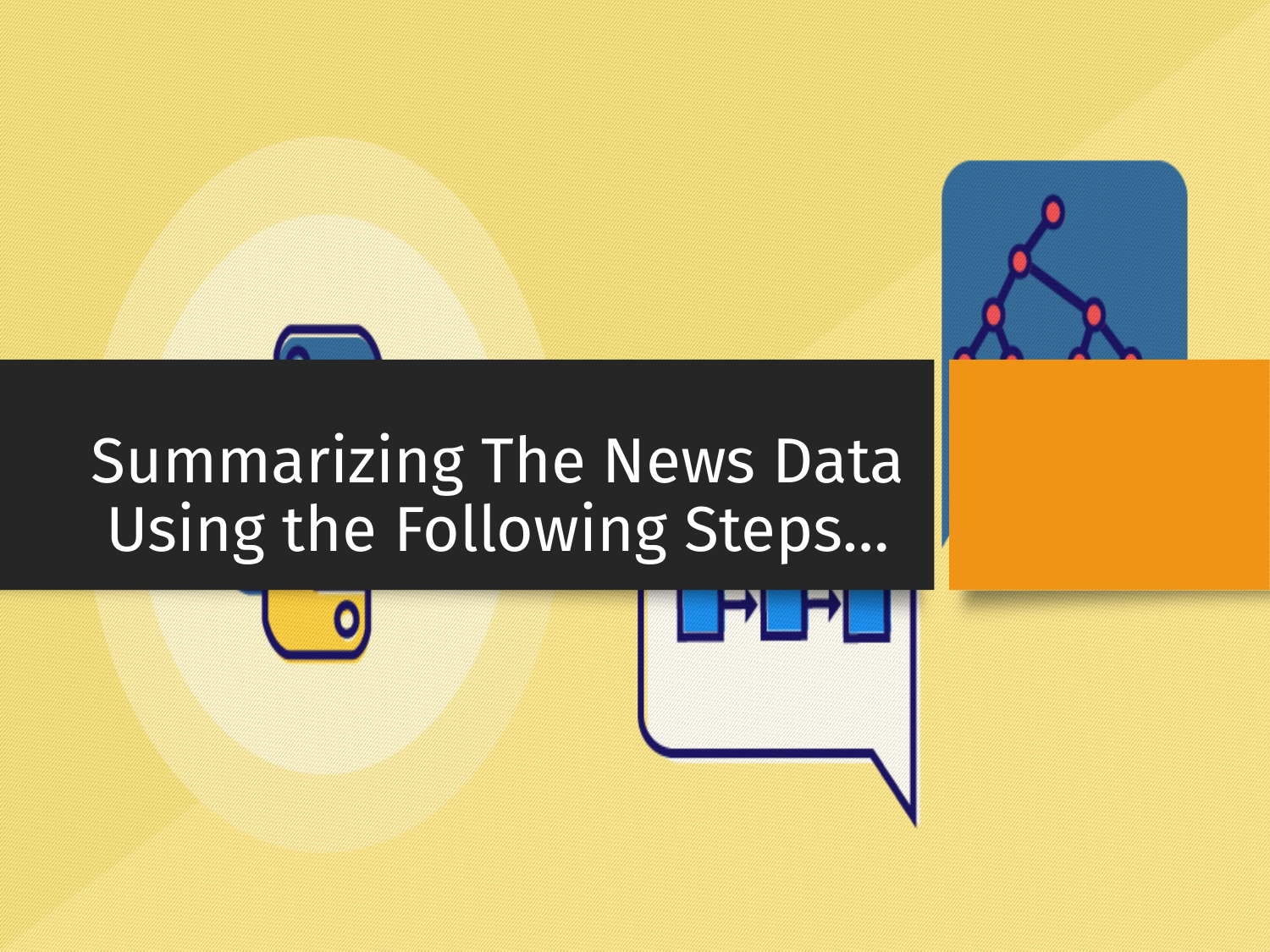

# Summarizing The News Data Using the Following Steps…